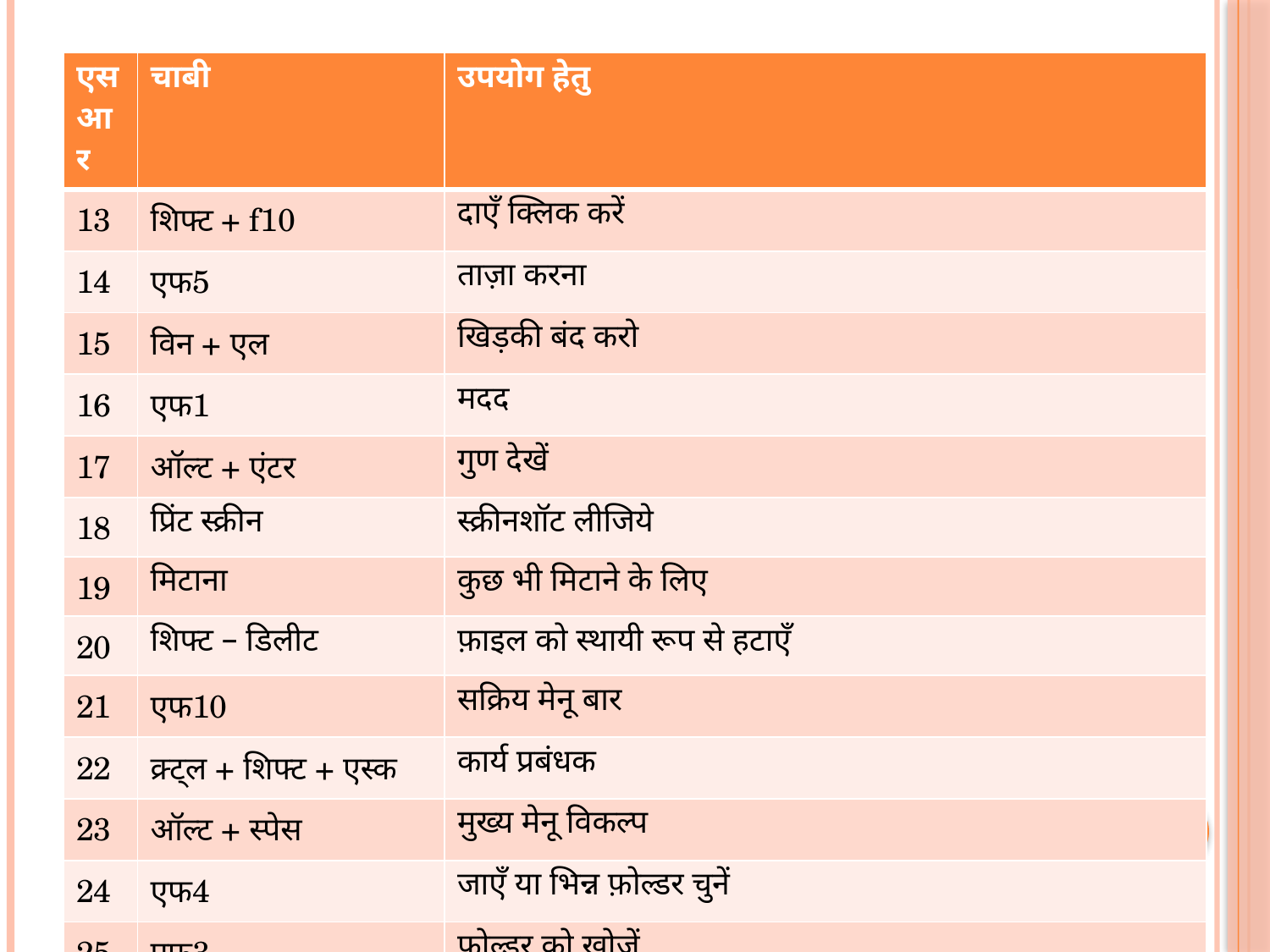

| एसआर | चाबी | उपयोग हेतु |
| --- | --- | --- |
| 13 | शिफ्ट + f10 | दाएँ क्लिक करें |
| 14 | एफ5 | ताज़ा करना |
| 15 | विन + एल | खिड़की बंद करो |
| 16 | एफ1 | मदद |
| 17 | ऑल्ट + एंटर | गुण देखें |
| 18 | प्रिंट स्क्रीन | स्क्रीनशॉट लीजिये |
| 19 | मिटाना | कुछ भी मिटाने के लिए |
| 20 | शिफ्ट – डिलीट | फ़ाइल को स्थायी रूप से हटाएँ |
| 21 | एफ10 | सक्रिय मेनू बार |
| 22 | क्र्ट्ल + शिफ्ट + एस्क | कार्य प्रबंधक |
| 23 | ऑल्ट + स्पेस | मुख्य मेनू विकल्प |
| 24 | एफ4 | जाएँ या भिन्न फ़ोल्डर चुनें |
| 25 | एफ3 | फ़ोल्डर को खोजें |
| 26 | विन + टी | टास्कबार |
| 27 | जीत + 1 [2,3,4…] | टास्कबार सूची में व्यवस्थित प्रोग्राम खोलें |
कंप्यूटर की मूल बातें
76